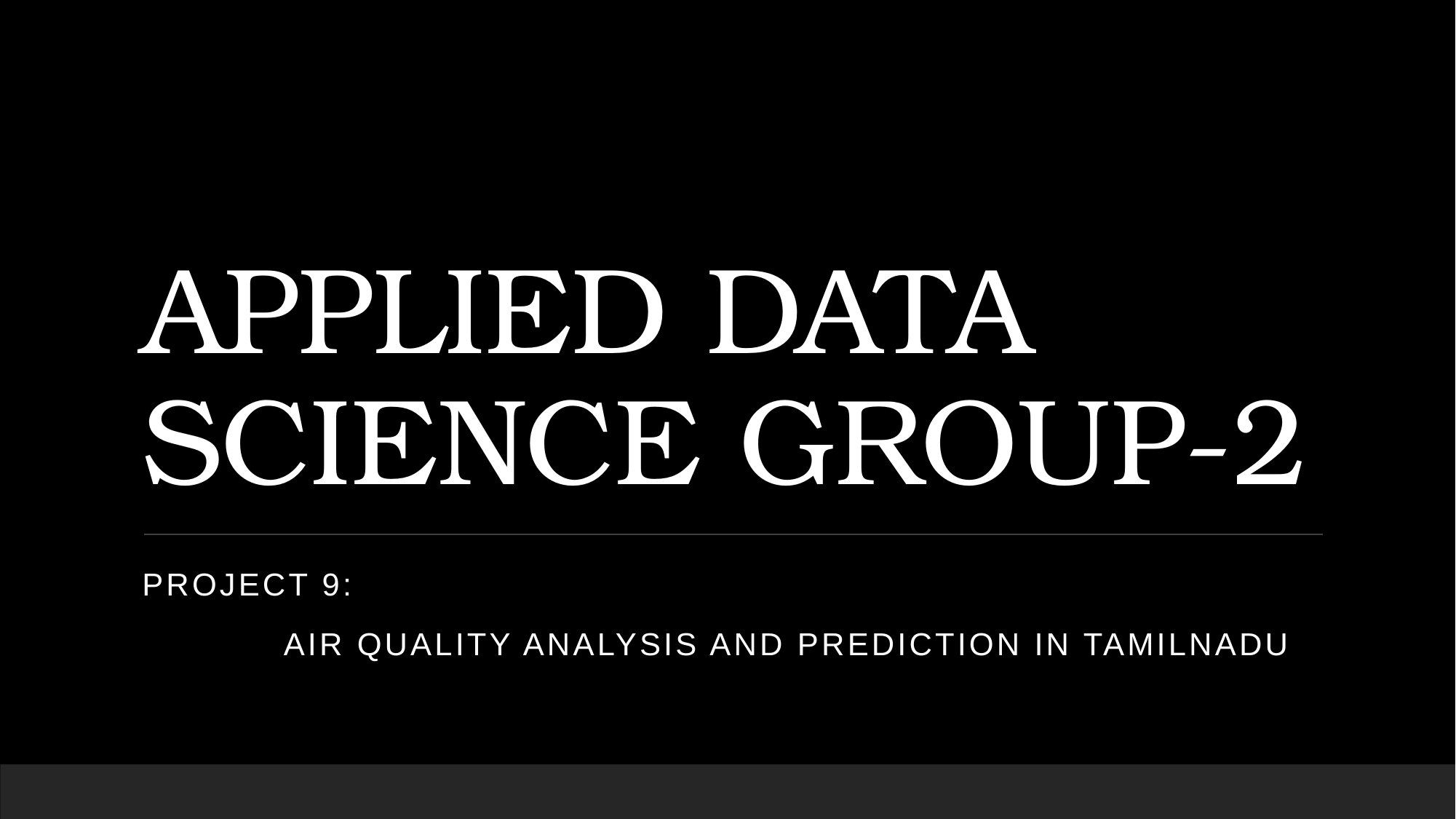

# APPLIED DATA SCIENCE GROUP-2
PROJECT 9:
            AIR QUALITY ANALYSIS AND PREDICTION IN TAMILNADU